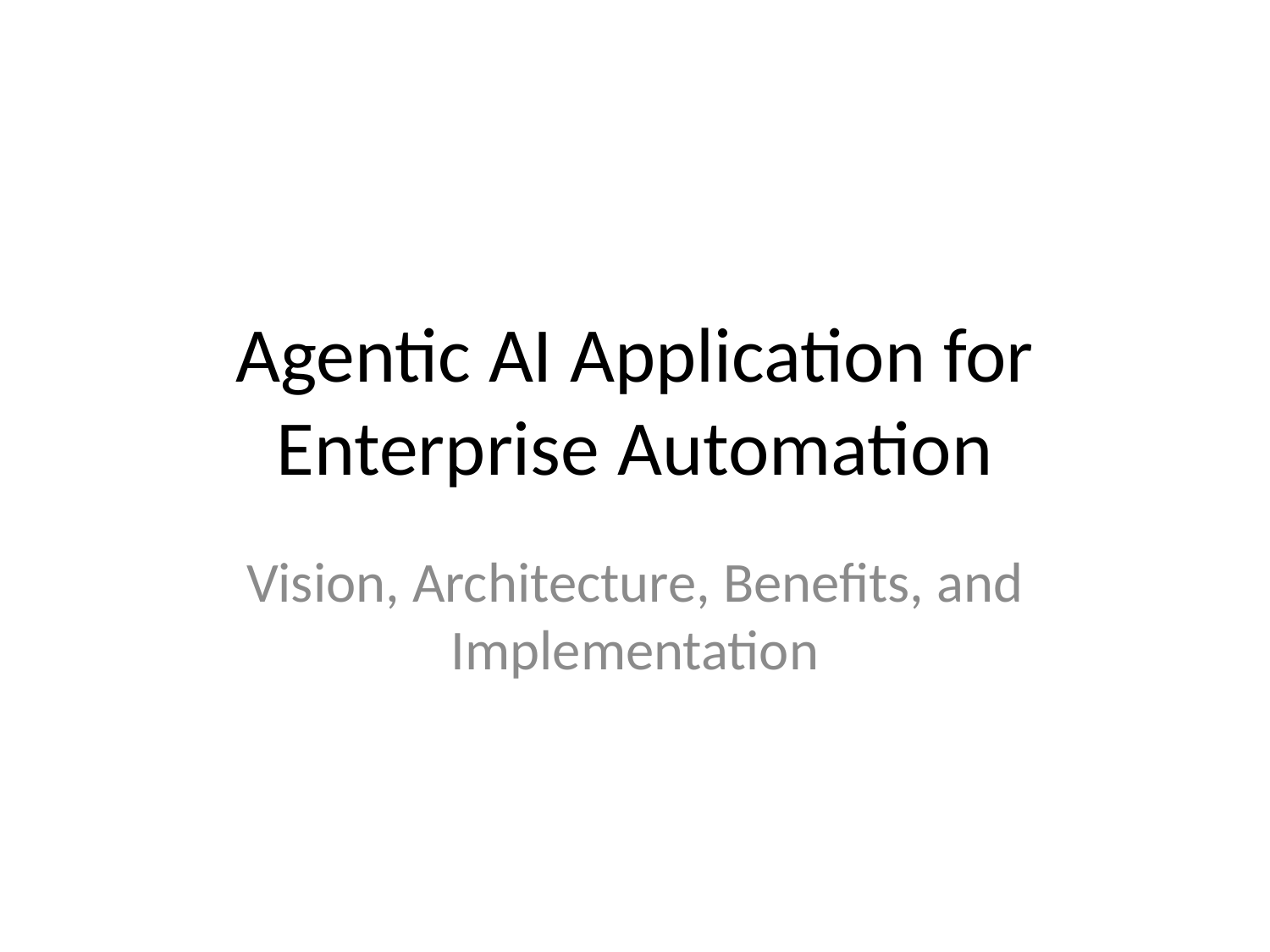

# Agentic AI Application for Enterprise Automation
Vision, Architecture, Benefits, and Implementation